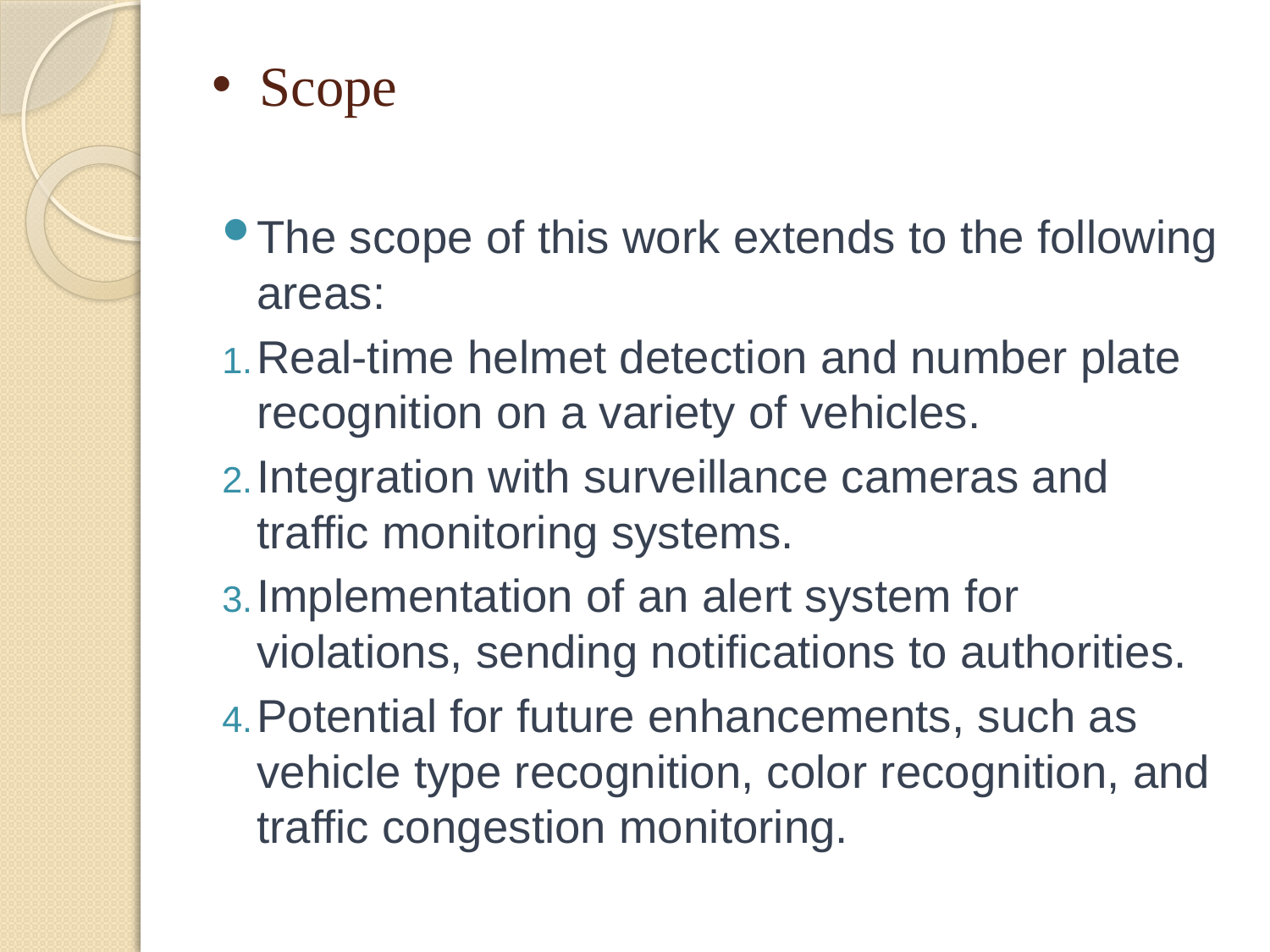

# Scope
The scope of this work extends to the following areas:
Real-time helmet detection and number plate recognition on a variety of vehicles.
Integration with surveillance cameras and traffic monitoring systems.
Implementation of an alert system for violations, sending notifications to authorities.
Potential for future enhancements, such as vehicle type recognition, color recognition, and traffic congestion monitoring.